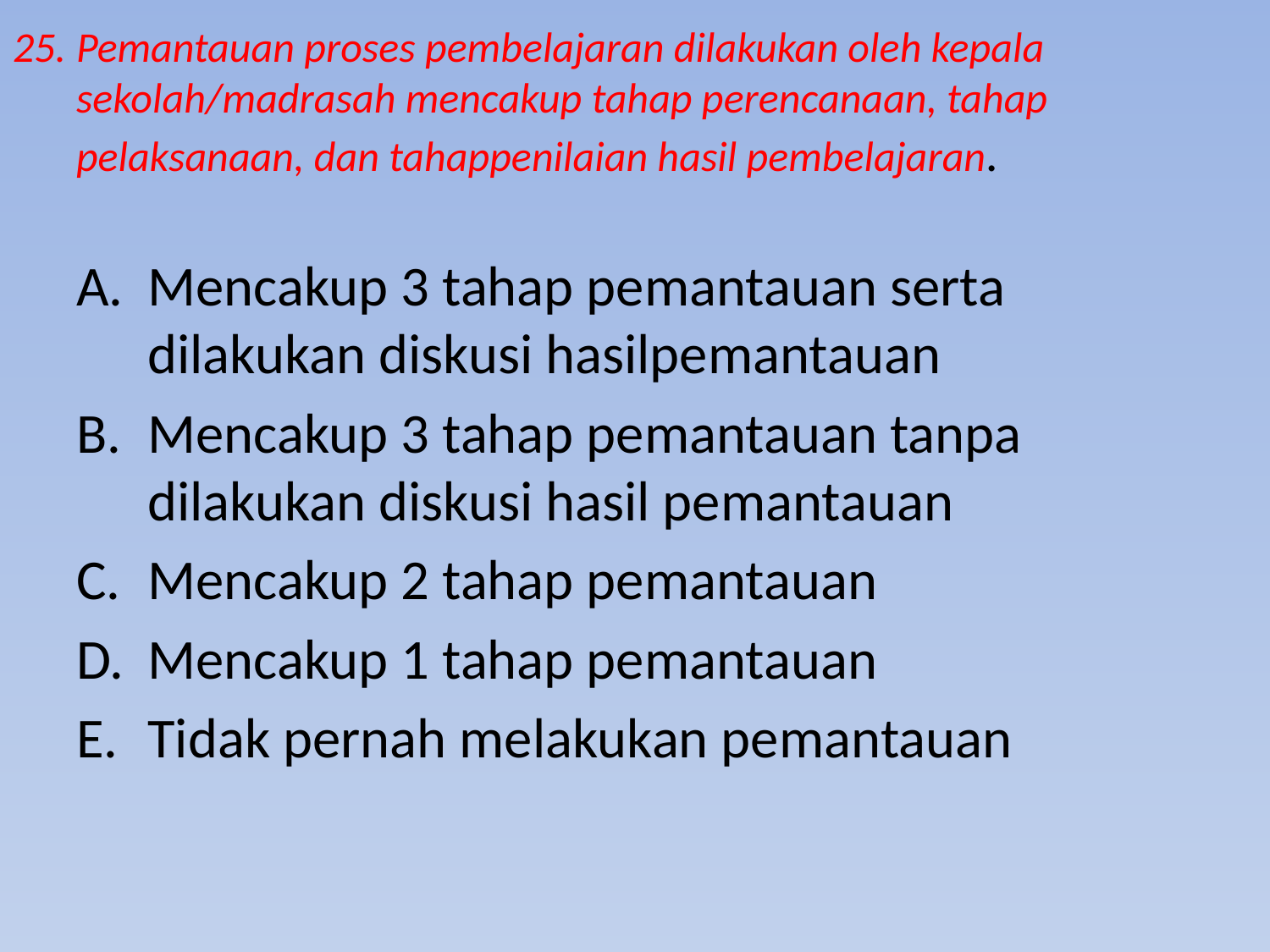

# 25.	Pemantauan proses pembelajaran dilakukan oleh kepala sekolah/madrasah mencakup tahap perencanaan, tahap pelaksanaan, dan tahappenilaian hasil pembelajaran.
Mencakup 3 tahap pemantauan serta dilakukan diskusi hasilpemantauan
Mencakup 3 tahap pemantauan tanpa dilakukan diskusi hasil pemantauan
Mencakup 2 tahap pemantauan
Mencakup 1 tahap pemantauan
Tidak pernah melakukan pemantauan